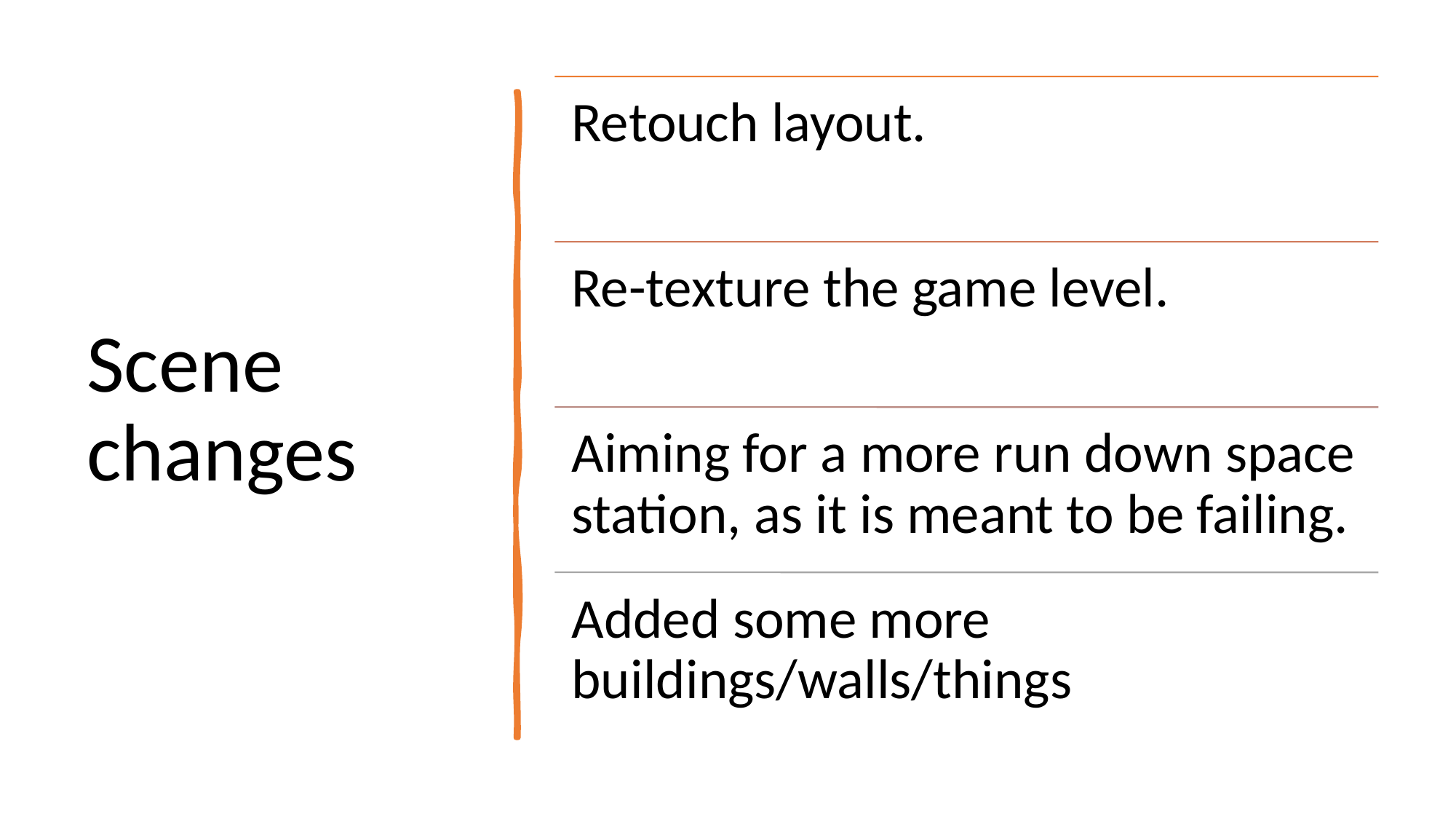

Retouch layout.
Re-texture the game level.
Aiming for a more run down space station, as it is meant to be failing.
Added some more buildings/walls/things
# Scene changes